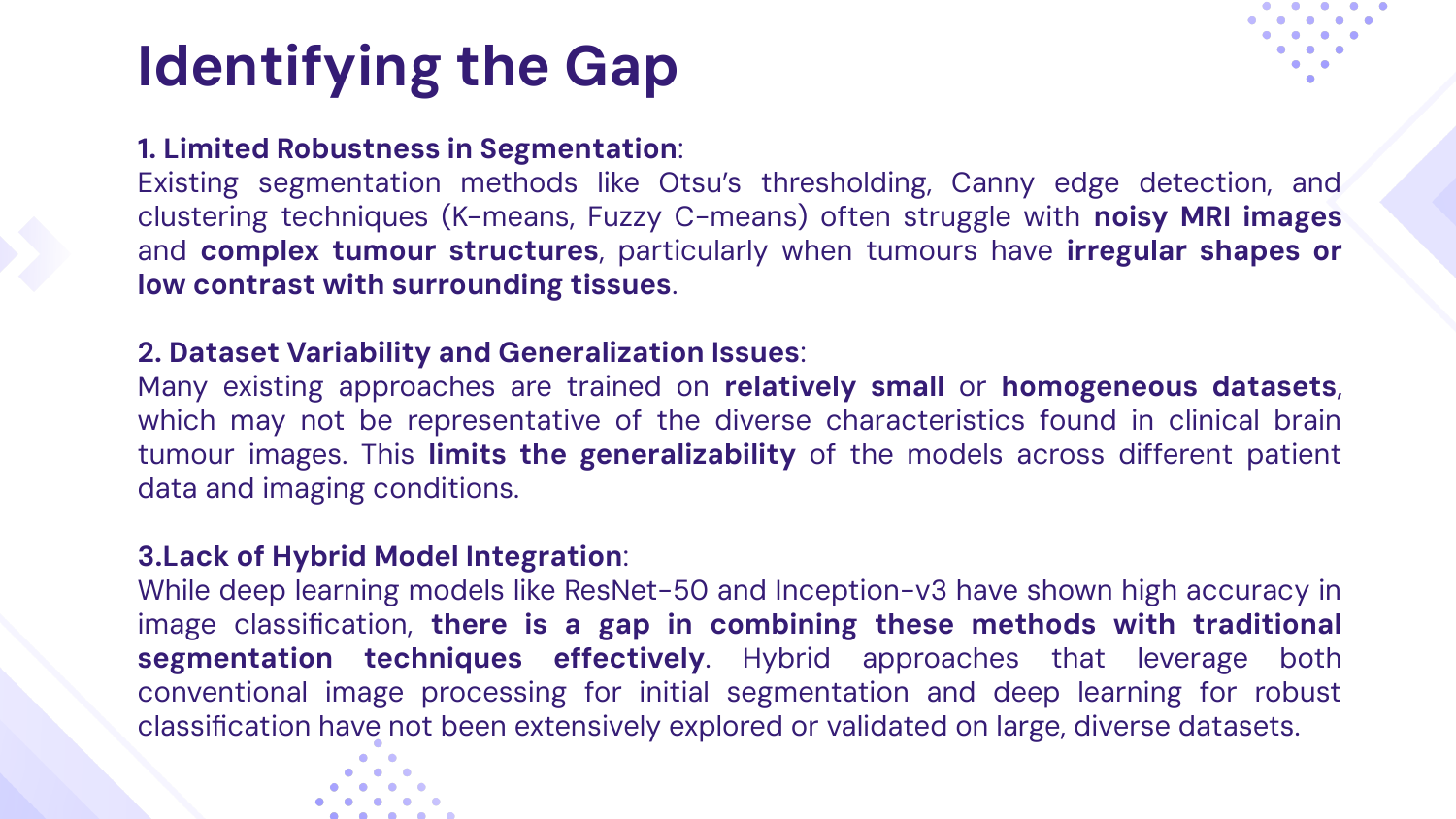

Identifying the Gap

1. Limited Robustness in Segmentation:
Existing segmentation methods like Otsu’s thresholding, Canny edge detection, and clustering techniques (K-means, Fuzzy C-means) often struggle with noisy MRI images and complex tumour structures, particularly when tumours have irregular shapes or low contrast with surrounding tissues.

2. Dataset Variability and Generalization Issues:
Many existing approaches are trained on relatively small or homogeneous datasets, which may not be representative of the diverse characteristics found in clinical brain tumour images. This limits the generalizability of the models across different patient data and imaging conditions.

3.Lack of Hybrid Model Integration:
While deep learning models like ResNet-50 and Inception-v3 have shown high accuracy in image classification, there is a gap in combining these methods with traditional segmentation techniques effectively. Hybrid approaches that leverage both conventional image processing for initial segmentation and deep learning for robust classification have not been extensively explored or validated on large, diverse datasets.